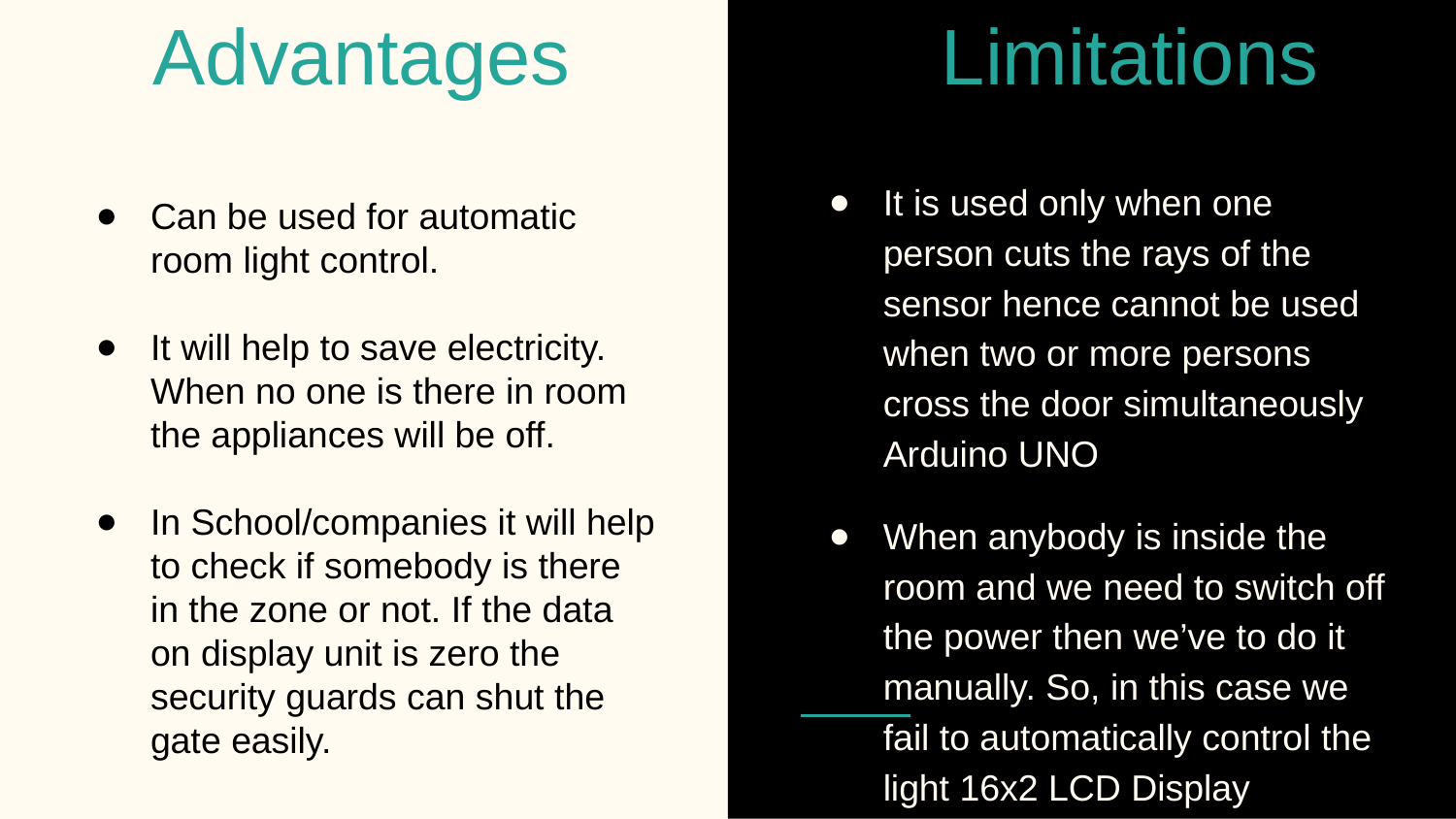

# Advantages                 Limitations
Can be used for automatic room light control.

It will help to save electricity. When no one is there in room the appliances will be off.

In School/companies it will help to check if somebody is there in the zone or not. If the data on display unit is zero the security guards can shut the gate easily.
It is used only when one person cuts the rays of the sensor hence cannot be used when two or more persons cross the door simultaneously Arduino UNO
When anybody is inside the room and we need to switch off the power then we’ve to do it manually. So, in this case we fail to automatically control the light 16x2 LCD Display